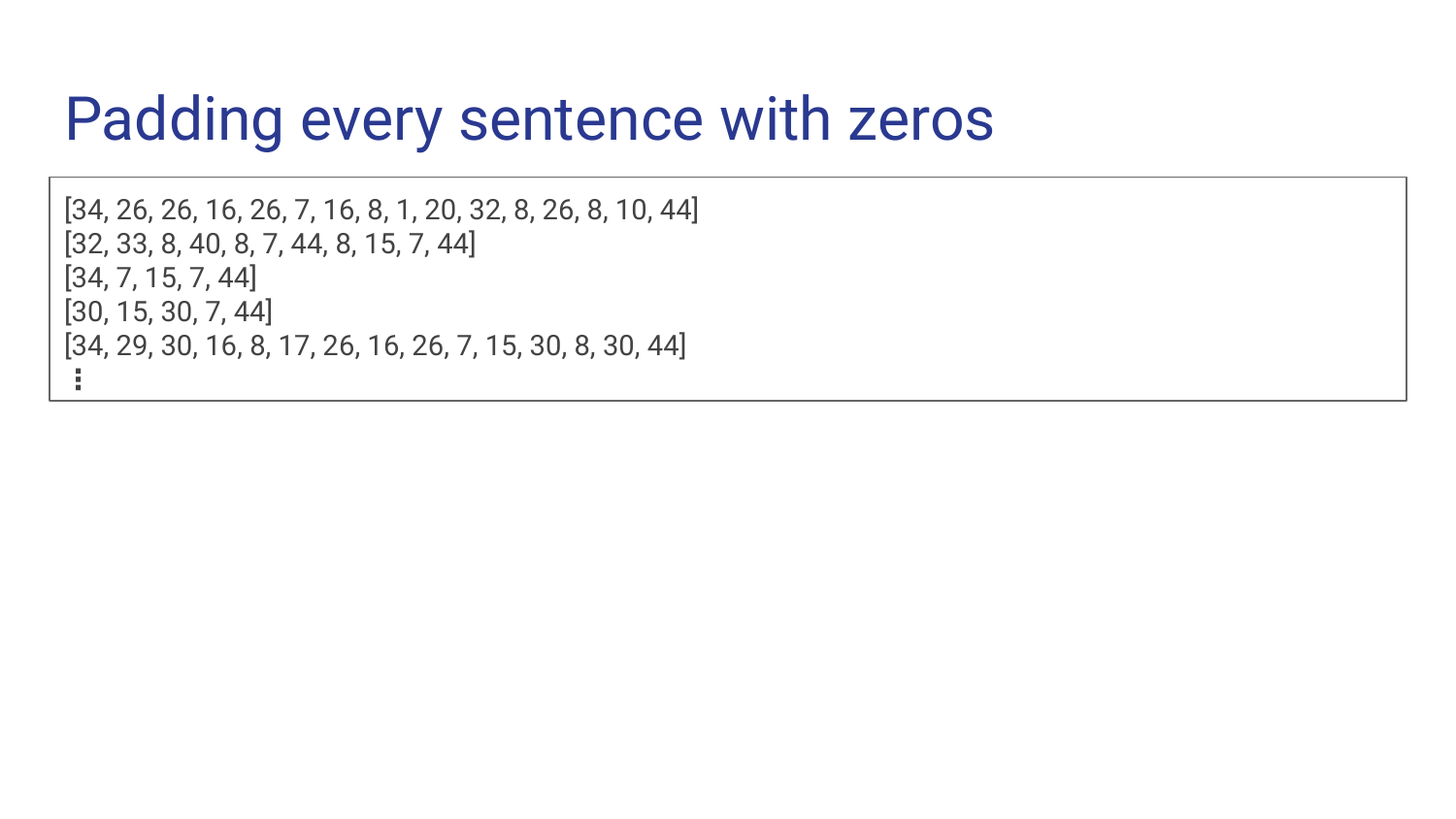

Padding every sentence with zeros

[34, 26, 26, 16, 26, 7, 16, 8, 1, 20, 32, 8, 26, 8, 10, 44]
[32, 33, 8, 40, 8, 7, 44, 8, 15, 7, 44]
[34, 7, 15, 7, 44]
[30, 15, 30, 7, 44]
[34, 29, 30, 16, 8, 17, 26, 16, 26, 7, 15, 30, 8, 30, 44]
⋮